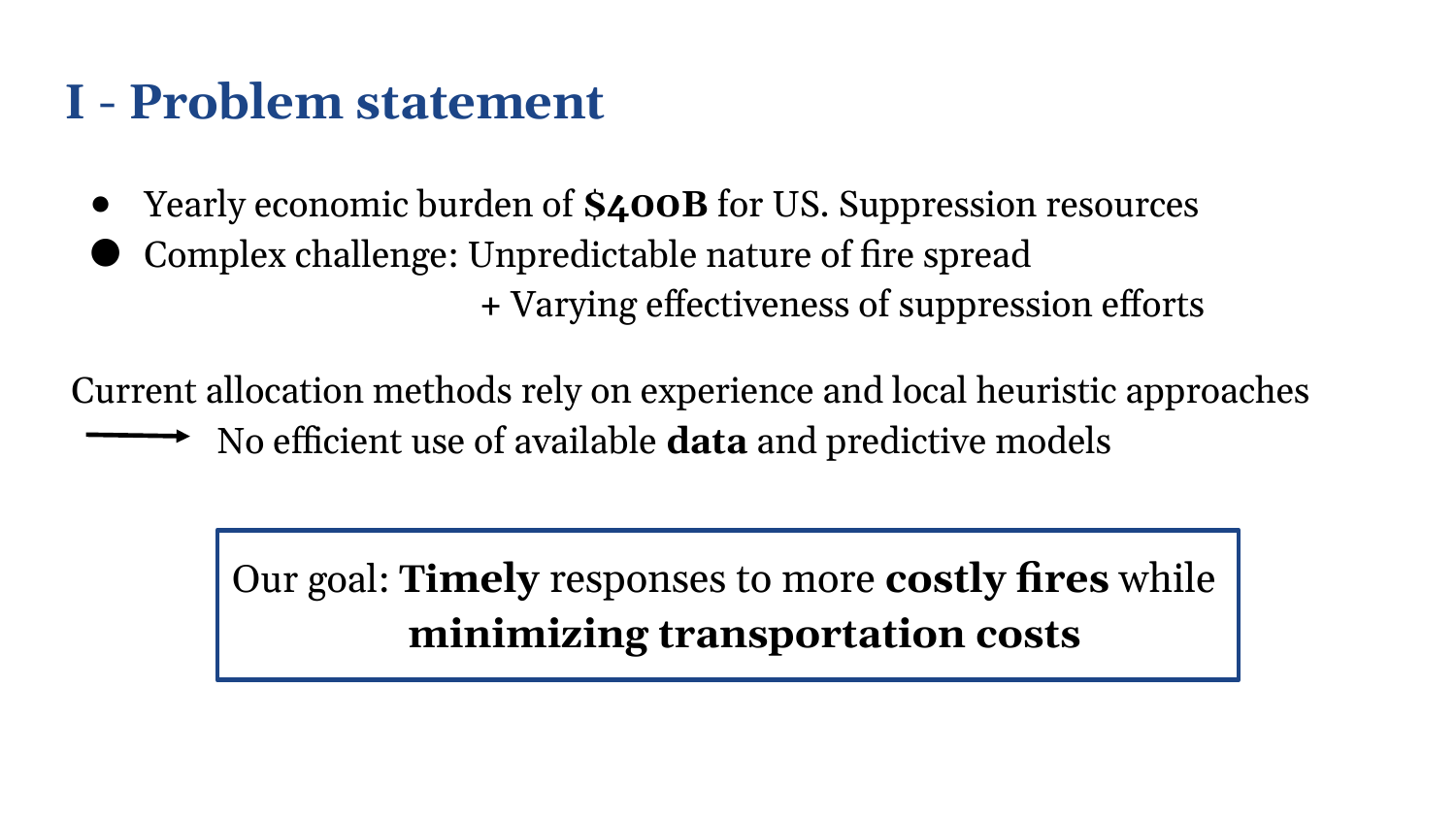

# I - Problem statement
Yearly economic burden of $400B for US. Suppression resources
Complex challenge: Unpredictable nature of fire spread
     + Varying effectiveness of suppression efforts

Current allocation methods rely on experience and local heuristic approaches
No efficient use of available data and predictive models

Our goal: Timely responses to more costly fires while
   minimizing transportation costs